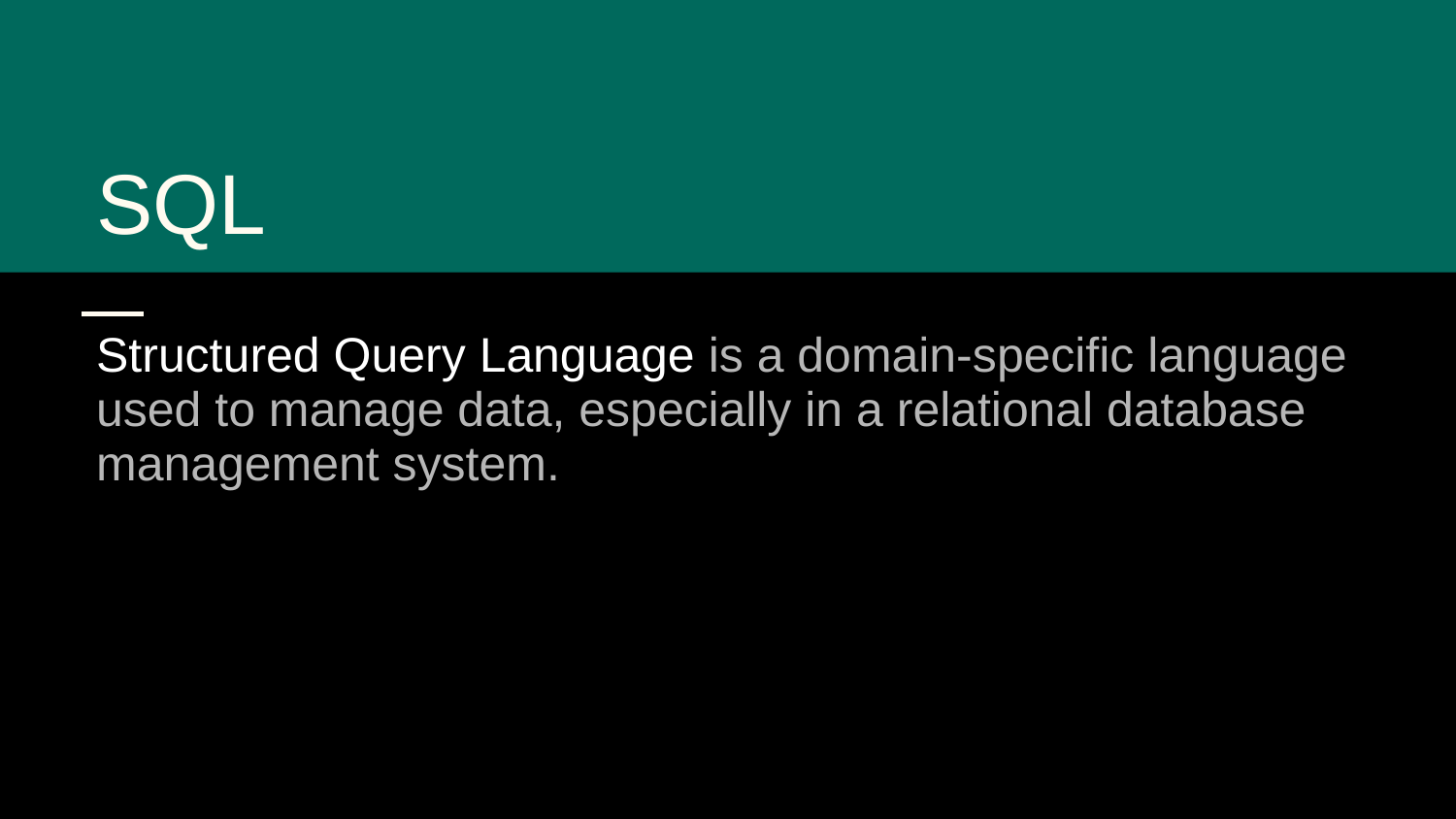

# SQL
Structured Query Language is a domain-specific language used to manage data, especially in a relational database management system.